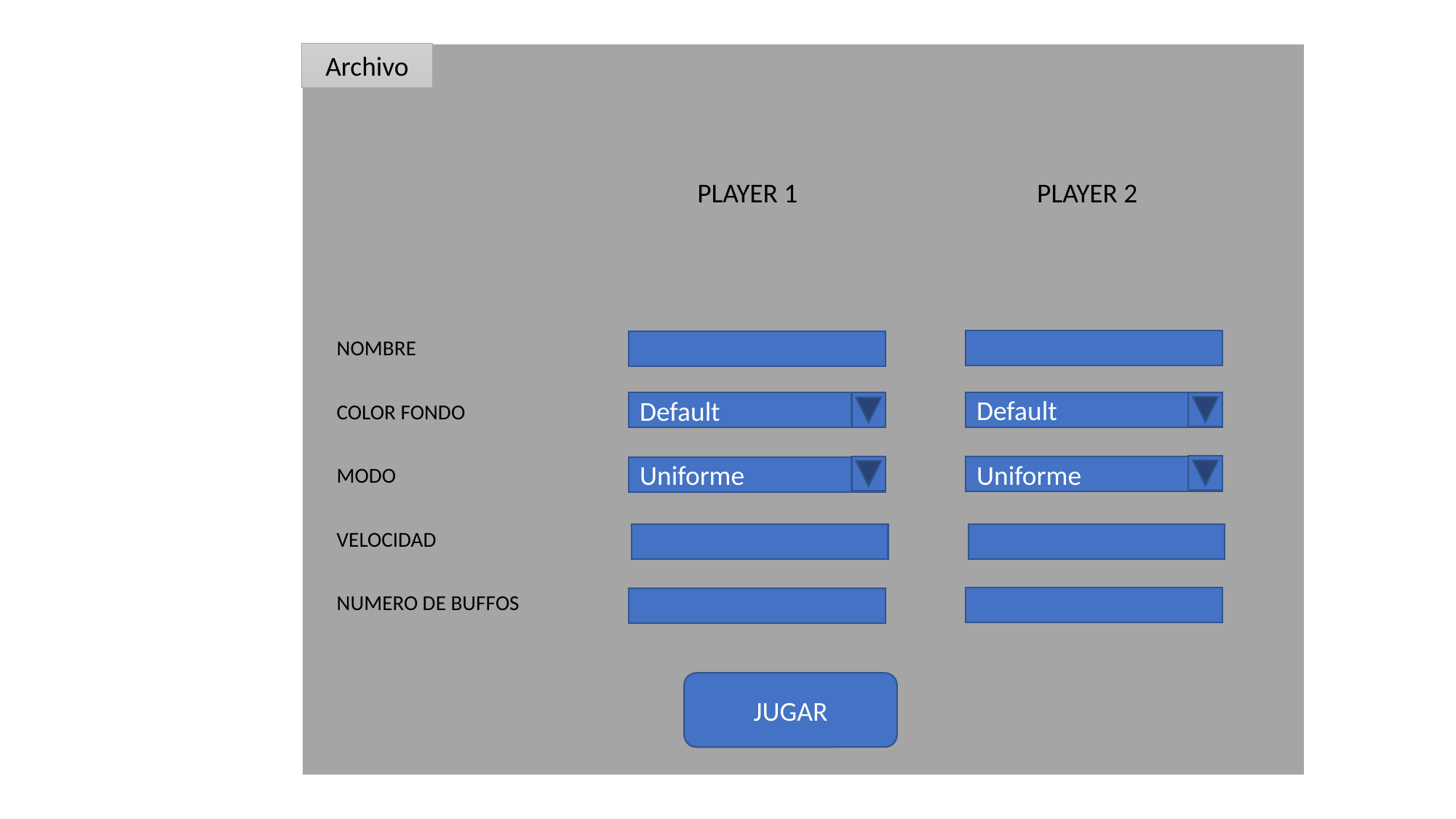

P
Archivo
PLAYER 1			  PLAYER 2
NOMBRE

COLOR FONDO

MODO

VELOCIDAD

NUMERO DE BUFFOS

Default

Default

Uniforme
Uniforme

JUGAR